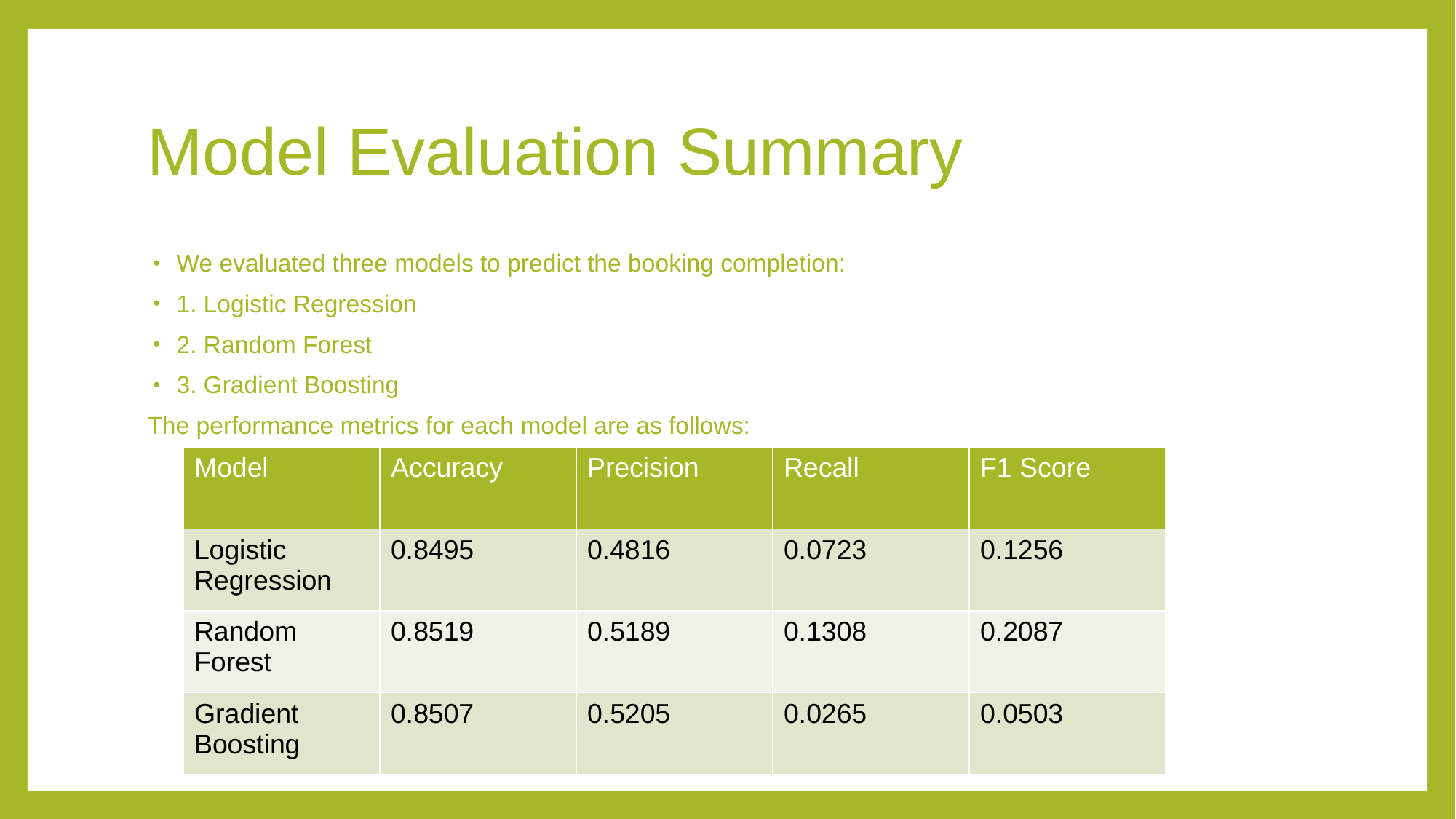

# Model Evaluation Summary
We evaluated three models to predict the booking completion:
1. Logistic Regression
2. Random Forest
3. Gradient Boosting
The performance metrics for each model are as follows:

| Model | Accuracy | Precision | Recall | F1 Score |
| --- | --- | --- | --- | --- |
| Logistic Regression | 0.8495 | 0.4816 | 0.0723 | 0.1256 |
| Random Forest | 0.8519 | 0.5189 | 0.1308 | 0.2087 |
| Gradient Boosting | 0.8507 | 0.5205 | 0.0265 | 0.0503 |